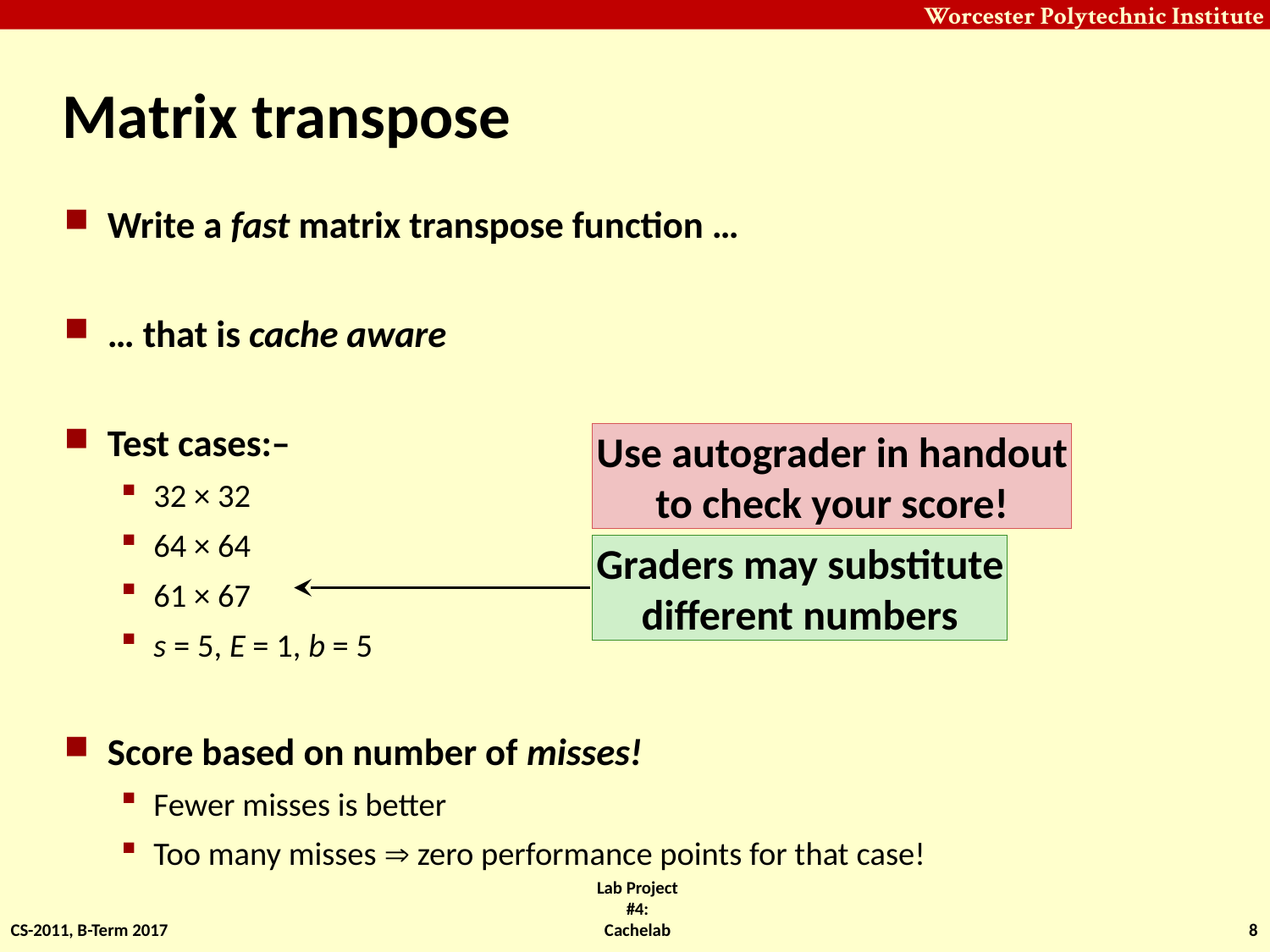

# Matrix transpose
Write a fast matrix transpose function …

… that is cache aware

Test cases:–
32 × 32
64 × 64
61 × 67
s = 5, E = 1, b = 5

Score based on number of misses!
Fewer misses is better
Too many misses ⇒ zero performance points for that case!
Use autograder in handout
to check your score!
Graders may substitute
different numbers
CS-2011, B-Term 2017
Lab Project #4: Cachelab
8